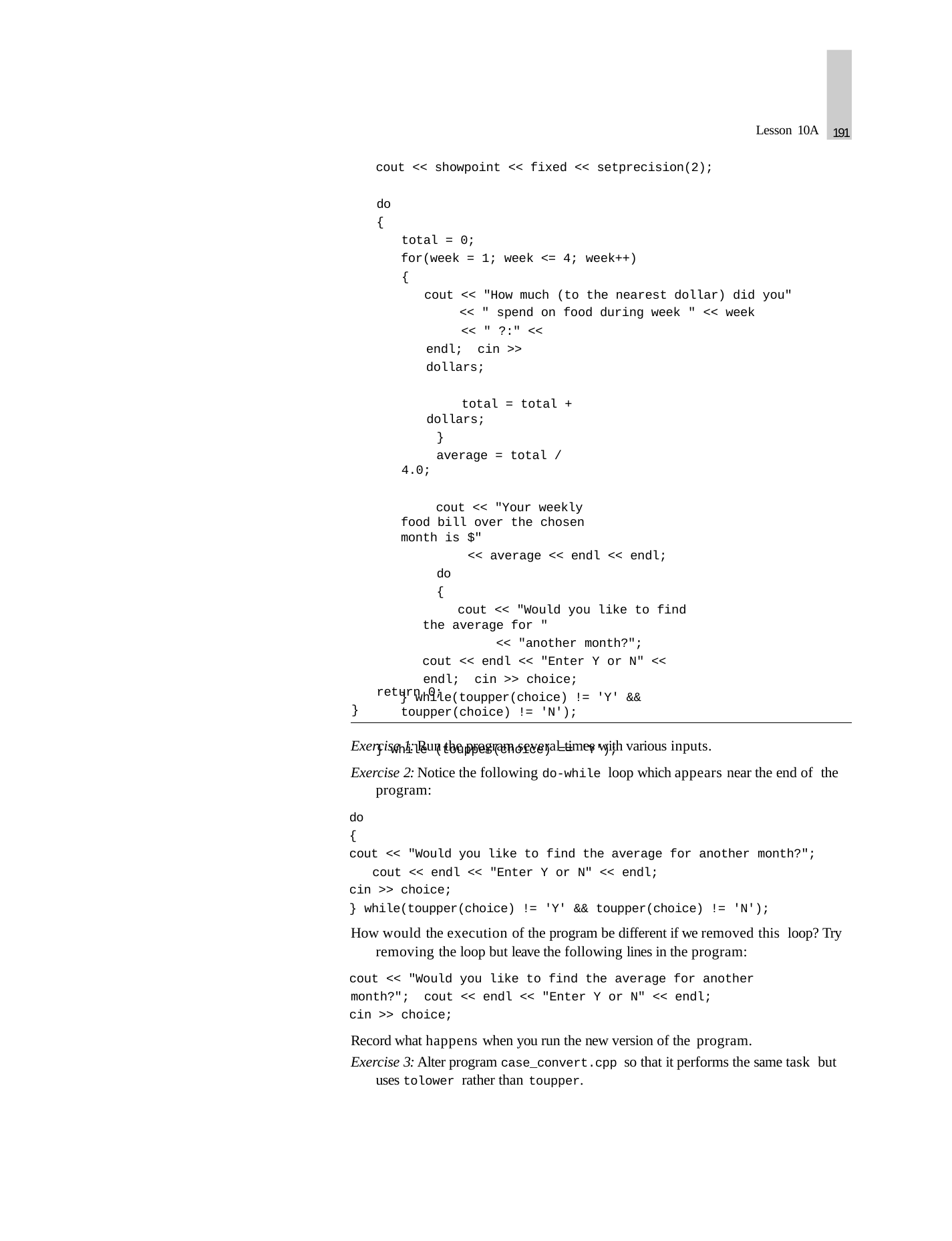

191
Lesson 10A
cout << showpoint << fixed << setprecision(2);

do
{
total = 0;
for(week = 1; week <= 4; week++)
{
cout << "How much (to the nearest dollar) did you"
<< " spend on food during week " << week
<< " ?:" << endl;  cin >> dollars;

total = total + dollars;
}
average = total / 4.0;

cout << "Your weekly food bill over the chosen month is $"
<< average << endl << endl;
do
{
cout << "Would you like to find the average for "
<< "another month?";
cout << endl << "Enter Y or N" << endl;  cin >> choice;
} while(toupper(choice) != 'Y' && toupper(choice) != 'N');

} while (toupper(choice) == 'Y');
return 0;
}

Exercise 1: Run the program several times with various inputs.
Exercise 2: Notice the following do-while loop which appears near the end of  the program:
do
{
cout << "Would you like to find the average for another month?";  cout << endl << "Enter Y or N" << endl;
cin >> choice;
} while(toupper(choice) != 'Y' && toupper(choice) != 'N');
How would the execution of the program be different if we removed this  loop? Try removing the loop but leave the following lines in the program:
cout << "Would you like to find the average for another month?";  cout << endl << "Enter Y or N" << endl;
cin >> choice;
Record what happens when you run the new version of the program.
Exercise 3: Alter program case_convert.cpp so that it performs the same task  but uses tolower rather than toupper.